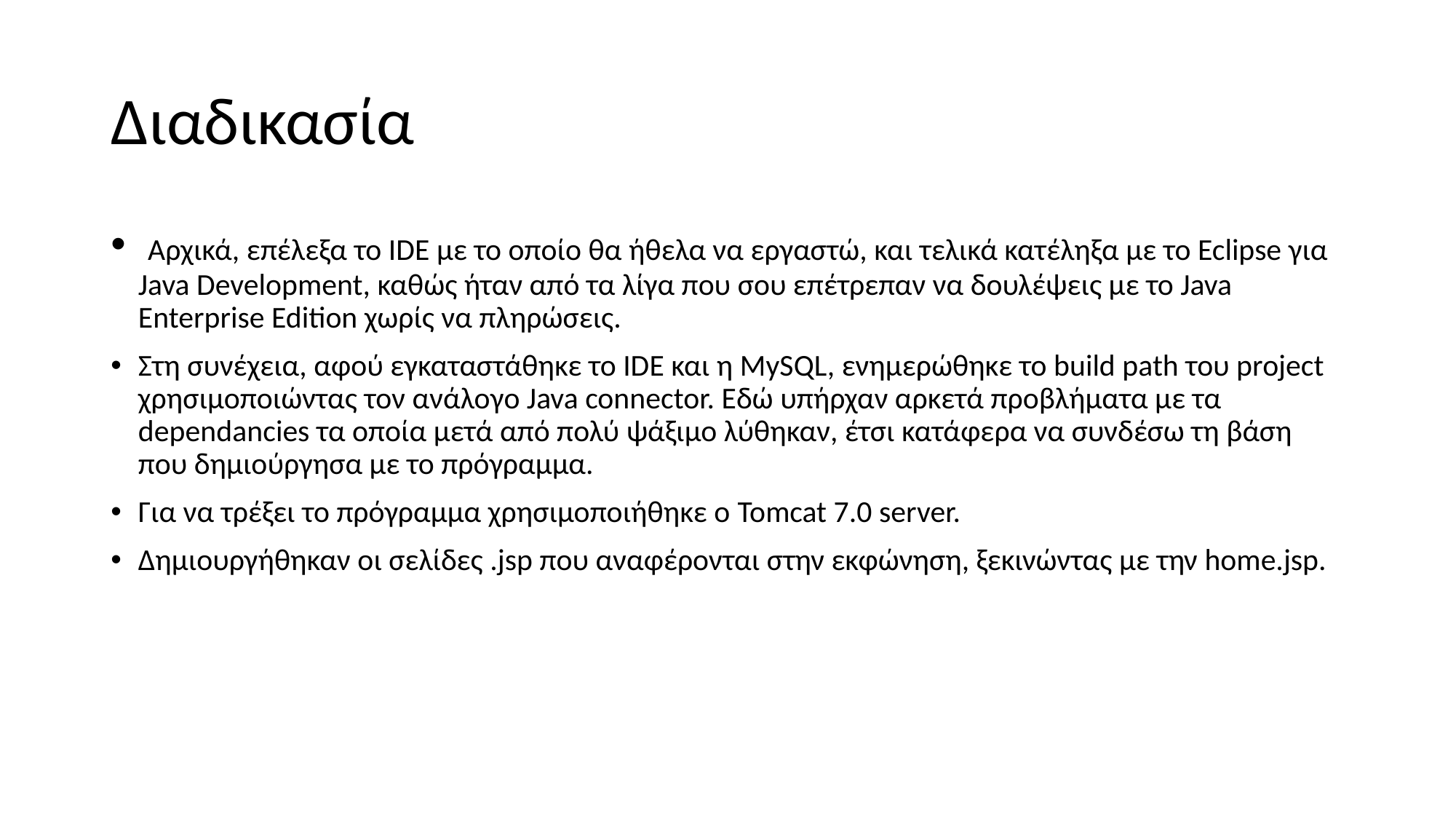

# Διαδικασία
 Αρχικά, επέλεξα το IDE με το οποίο θα ήθελα να εργαστώ, και τελικά κατέληξα με το Eclipse για Java Development, καθώς ήταν από τα λίγα που σου επέτρεπαν να δουλέψεις με το Java Enterprise Edition χωρίς να πληρώσεις.
Στη συνέχεια, αφού εγκαταστάθηκε το IDE και η MySQL, ενημερώθηκε το build path του project χρησιμοποιώντας τον ανάλογο Java connector. Εδώ υπήρχαν αρκετά προβλήματα με τα dependancies τα οποία μετά από πολύ ψάξιμο λύθηκαν, έτσι κατάφερα να συνδέσω τη βάση που δημιούργησα με το πρόγραμμα.
Για να τρέξει το πρόγραμμα χρησιμοποιήθηκε ο Tomcat 7.0 server.
Δημιουργήθηκαν οι σελίδες .jsp που αναφέρονται στην εκφώνηση, ξεκινώντας με την home.jsp.